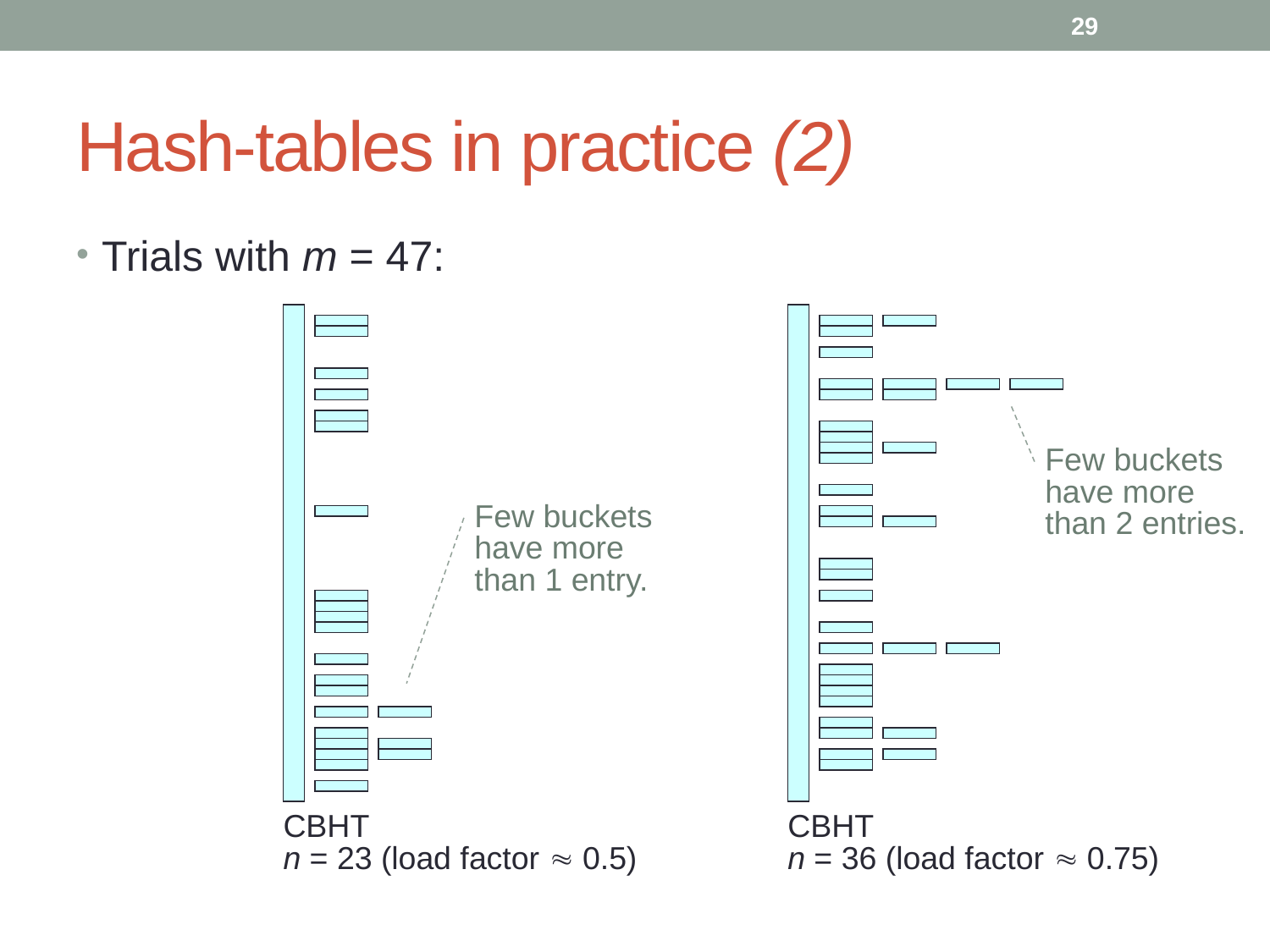

29
# Hash-tables in practice (2)
Trials with m = 47:

CBHT
n = 23 (load factor ≈ 0.5)

CBHT
n = 36 (load factor ≈ 0.75)
Few buckets have more than 2 entries.
Few buckets have more than 1 entry.